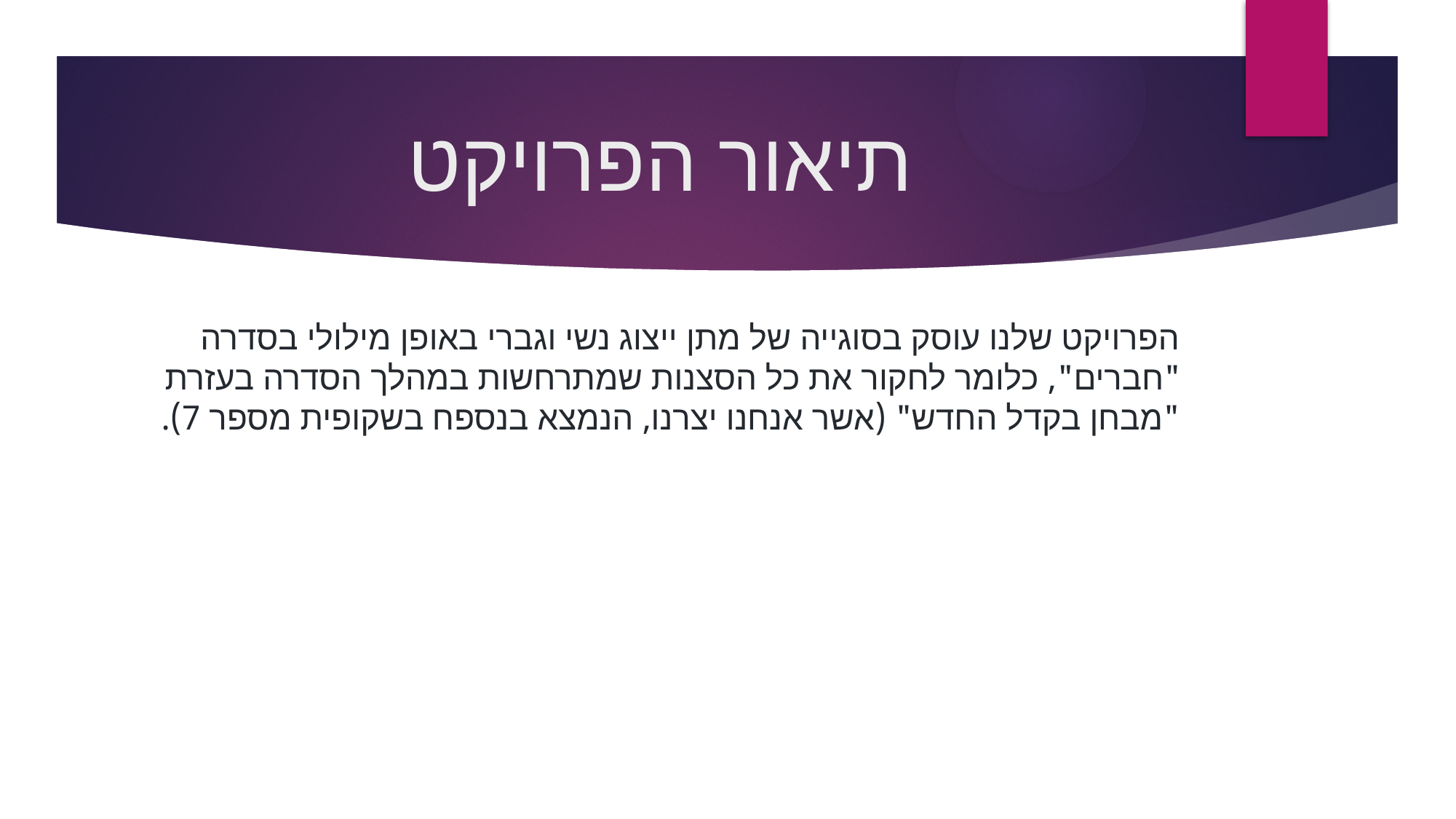

# תיאור הפרויקט
הפרויקט שלנו עוסק בסוגייה של מתן ייצוג נשי וגברי באופן מילולי בסדרה "חברים", כלומר לחקור את כל הסצנות שמתרחשות במהלך הסדרה בעזרת "מבחן בקדל החדש" (אשר אנחנו יצרנו, הנמצא בנספח בשקופית מספר 7).